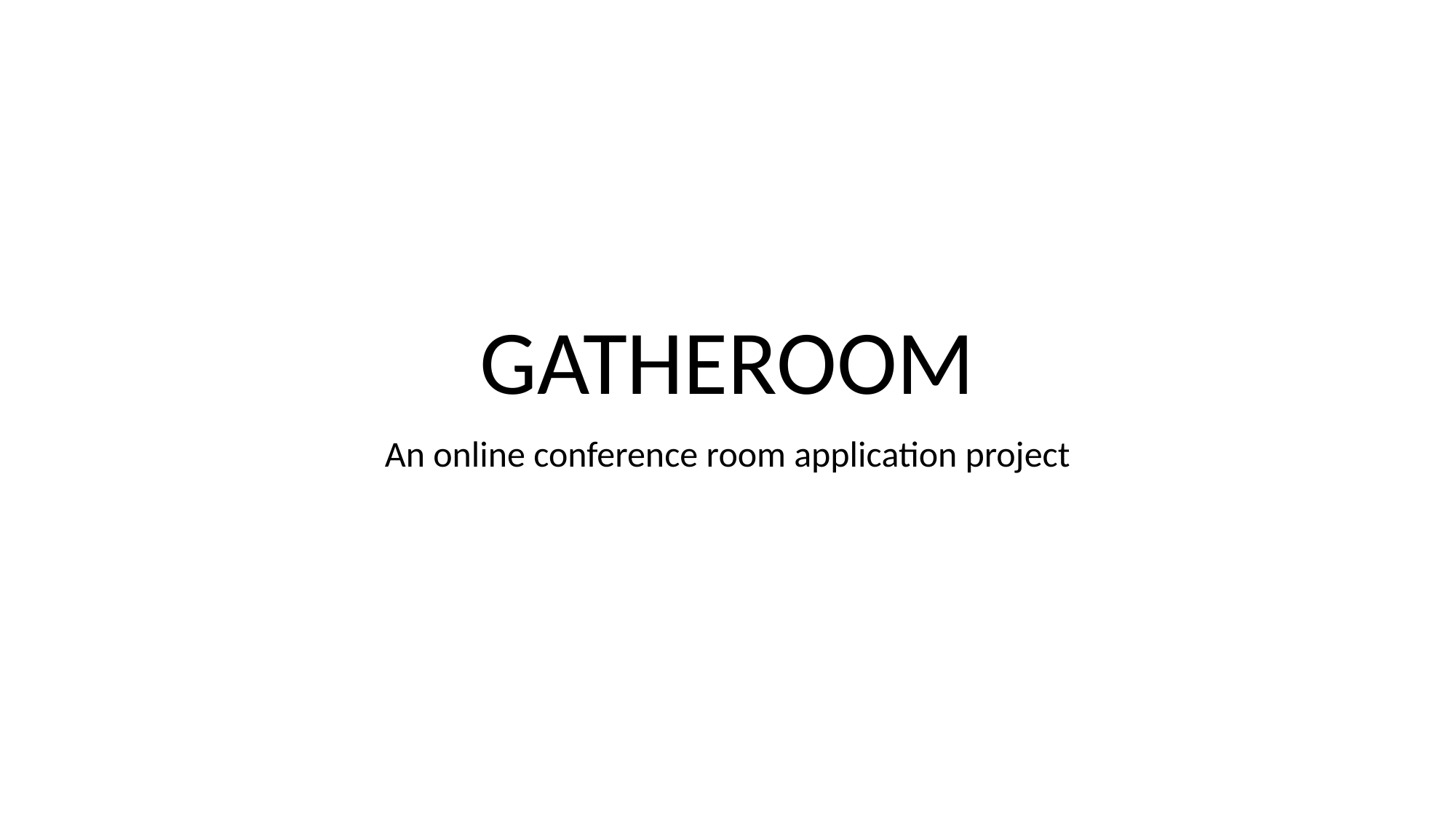

# GATHEROOM
An online conference room application project